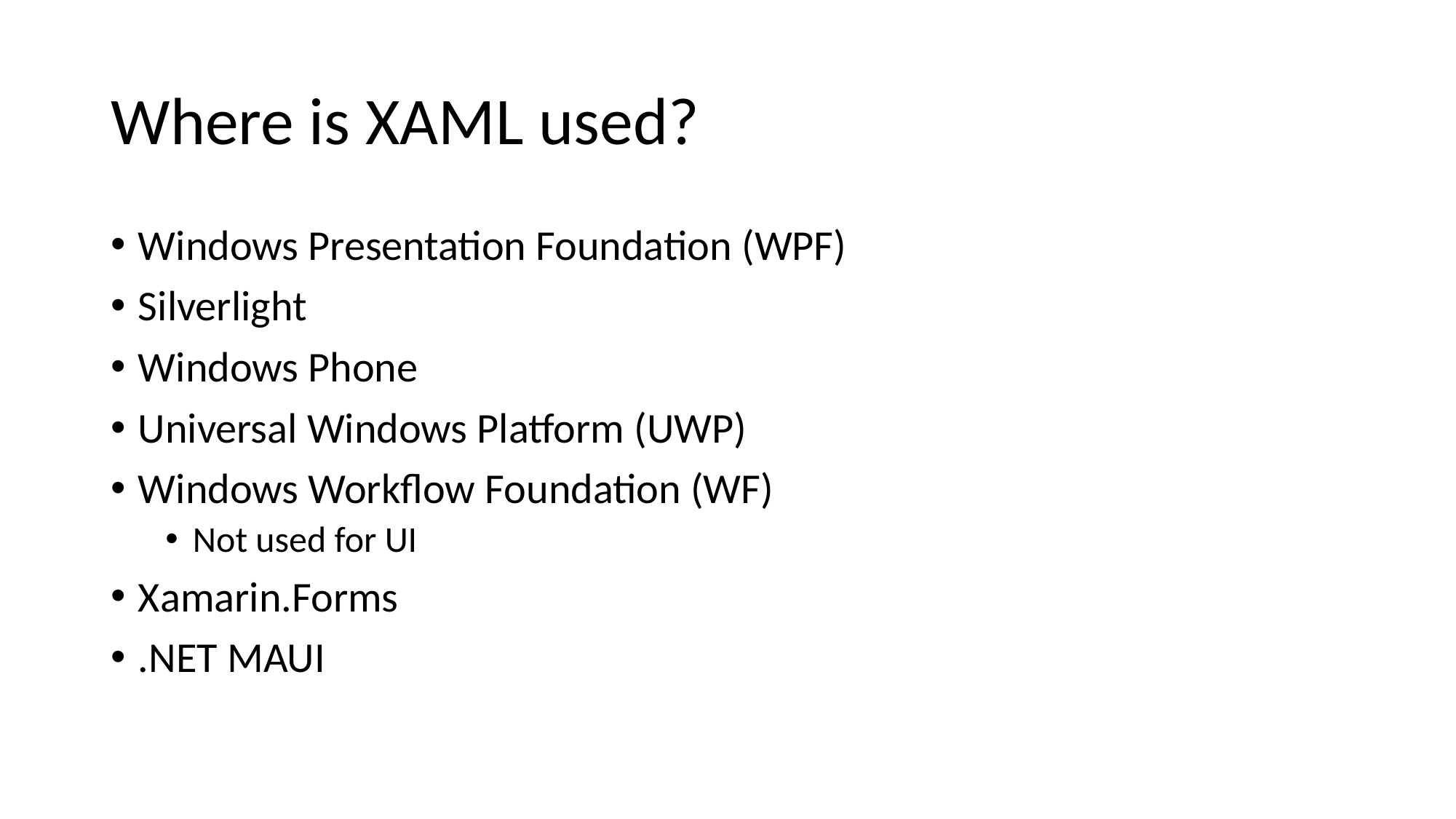

# Where is XAML used?
Windows Presentation Foundation (WPF)
Silverlight
Windows Phone
Universal Windows Platform (UWP)
Windows Workflow Foundation (WF)
Not used for UI
Xamarin.Forms
.NET MAUI